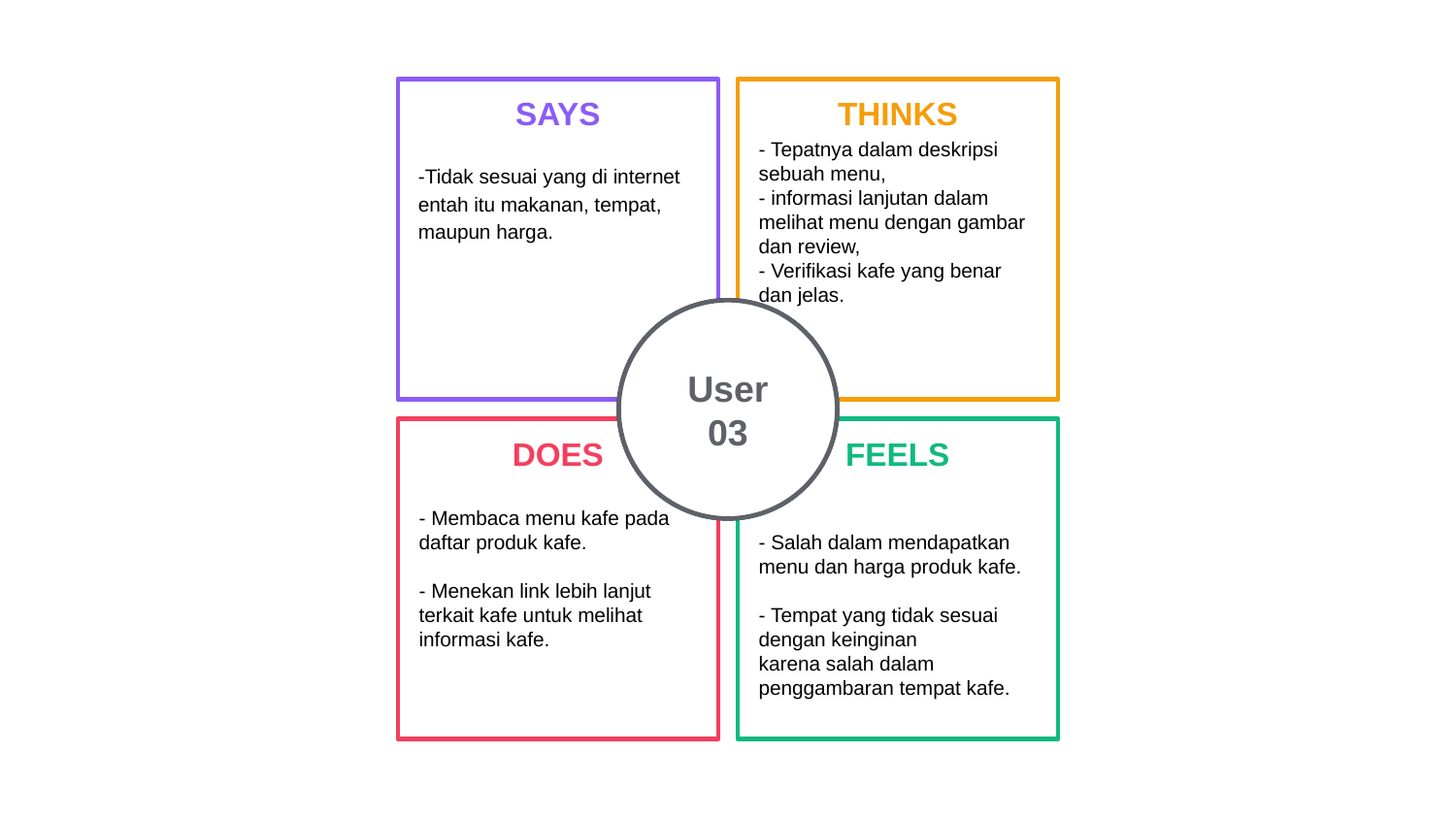

- Tepatnya dalam deskripsi sebuah menu,
- informasi lanjutan dalam melihat menu dengan gambar dan review,
- Verifikasi kafe yang benar dan jelas.
-Tidak sesuai yang di internet entah itu makanan, tempat, maupun harga.
User 03
- Membaca menu kafe pada daftar produk kafe.

- Menekan link lebih lanjut terkait kafe untuk melihat informasi kafe.

- Salah dalam mendapatkan menu dan harga produk kafe.

- Tempat yang tidak sesuai dengan keinginan karena salah dalam
penggambaran tempat kafe.